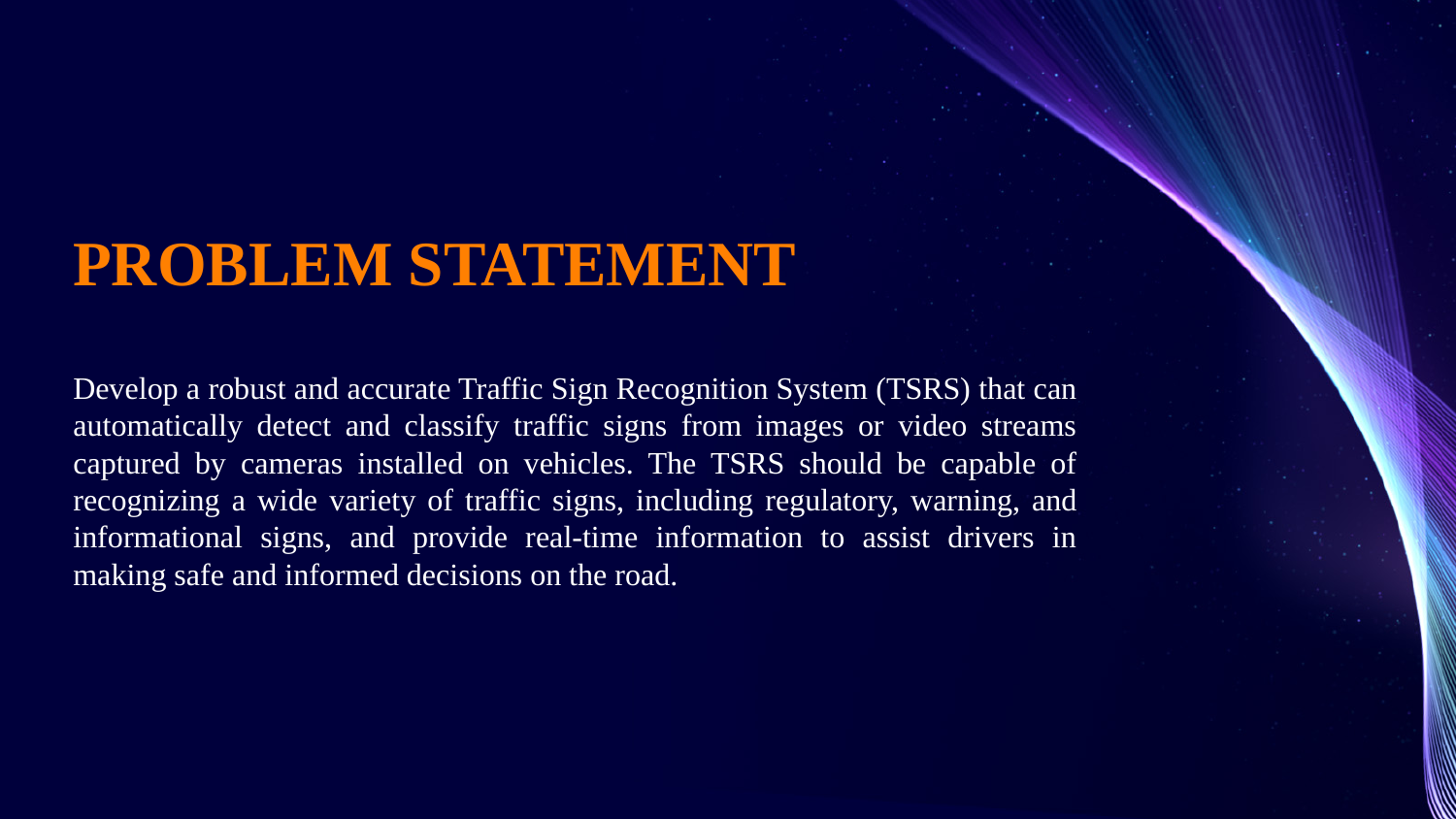

# PROBLEM STATEMENT
Develop a robust and accurate Traffic Sign Recognition System (TSRS) that can automatically detect and classify traffic signs from images or video streams captured by cameras installed on vehicles. The TSRS should be capable of recognizing a wide variety of traffic signs, including regulatory, warning, and informational signs, and provide real-time information to assist drivers in making safe and informed decisions on the road.